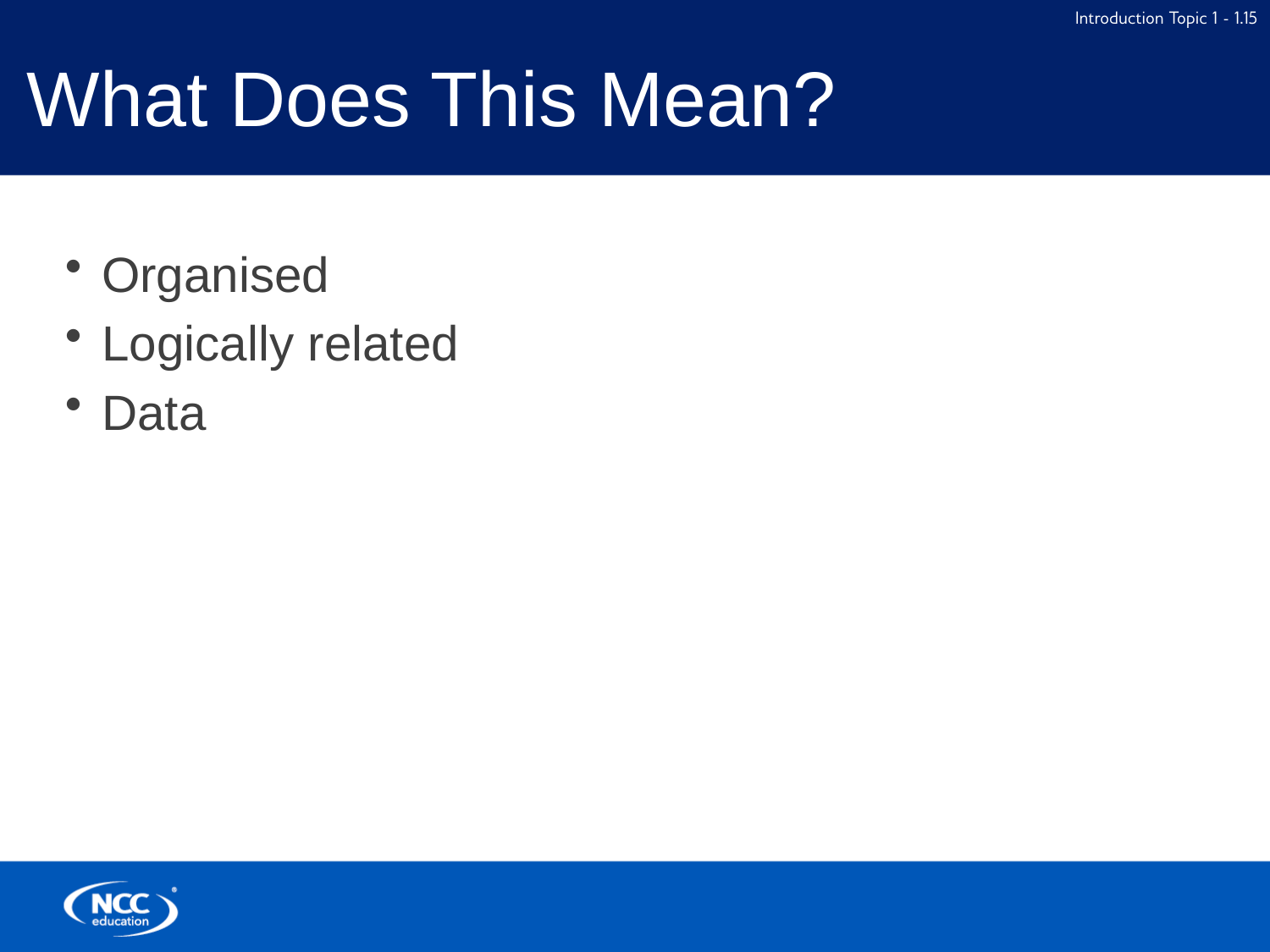

# What Does This Mean?
Organised
Logically related
Data